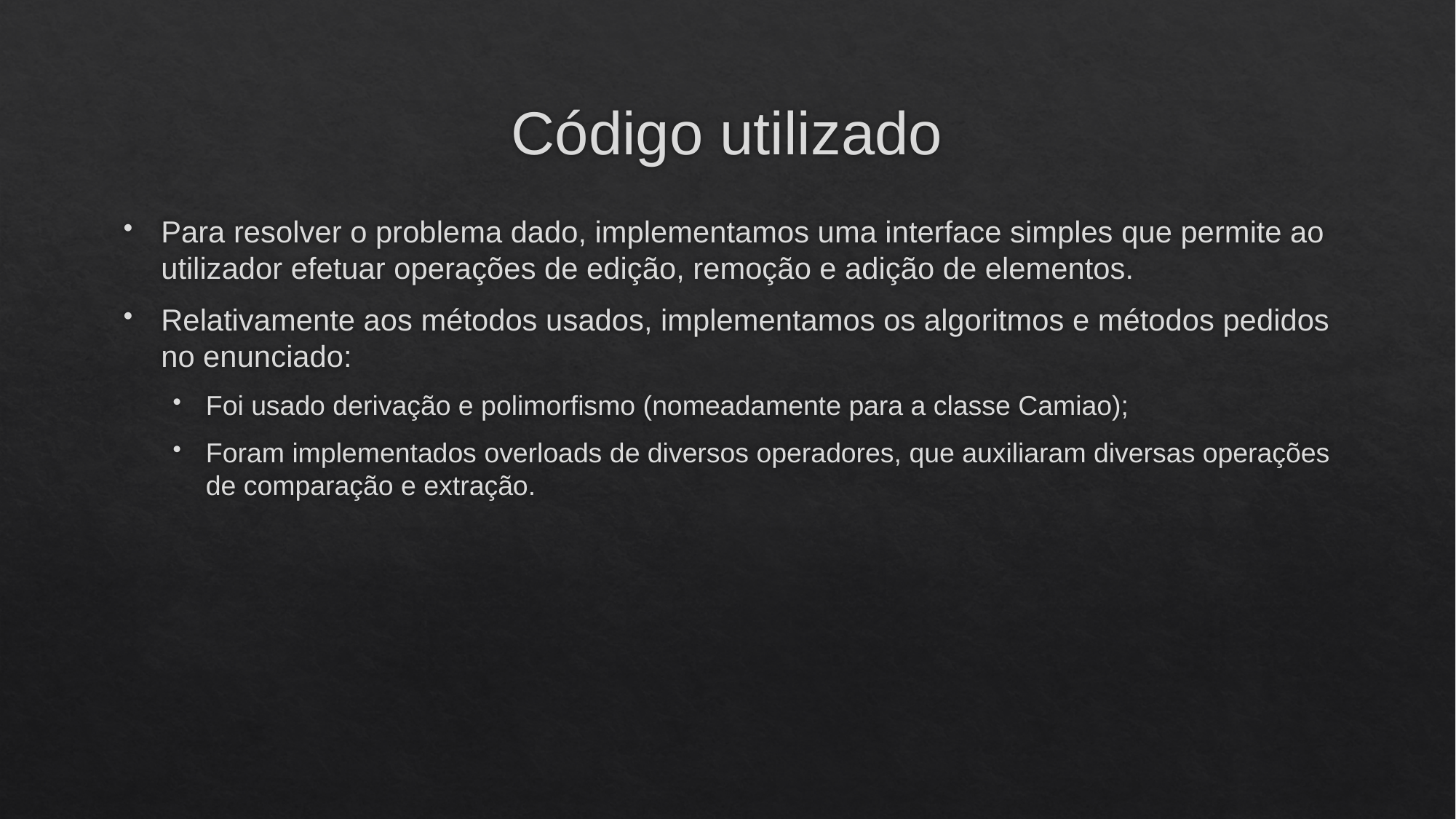

# Código utilizado
Para resolver o problema dado, implementamos uma interface simples que permite ao utilizador efetuar operações de edição, remoção e adição de elementos.
Relativamente aos métodos usados, implementamos os algoritmos e métodos pedidos no enunciado:
Foi usado derivação e polimorfismo (nomeadamente para a classe Camiao);
Foram implementados overloads de diversos operadores, que auxiliaram diversas operações de comparação e extração.